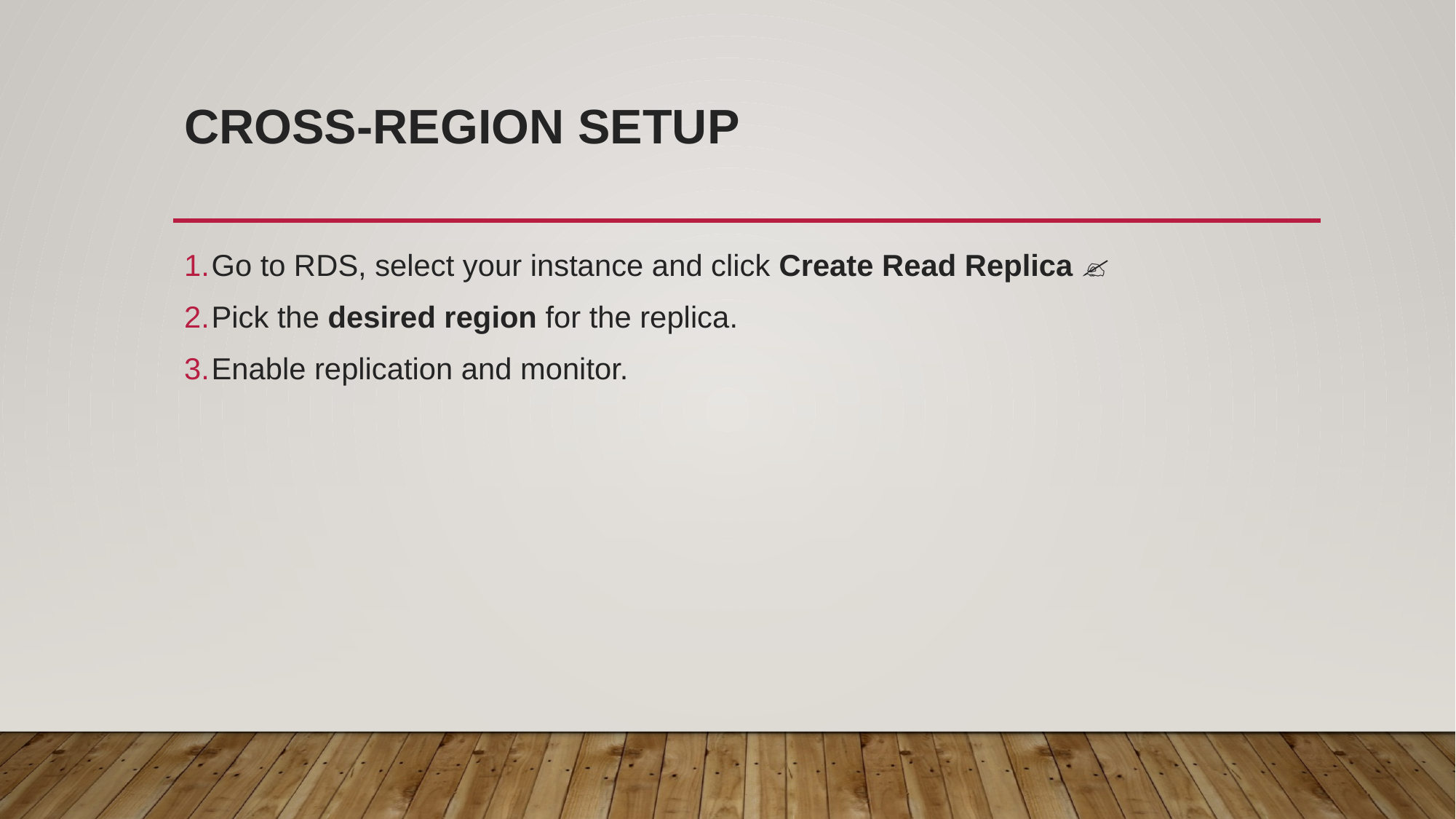

# Cross-Region Setup
Go to RDS, select your instance and click Create Read Replica ✍️
Pick the desired region for the replica.
Enable replication and monitor.